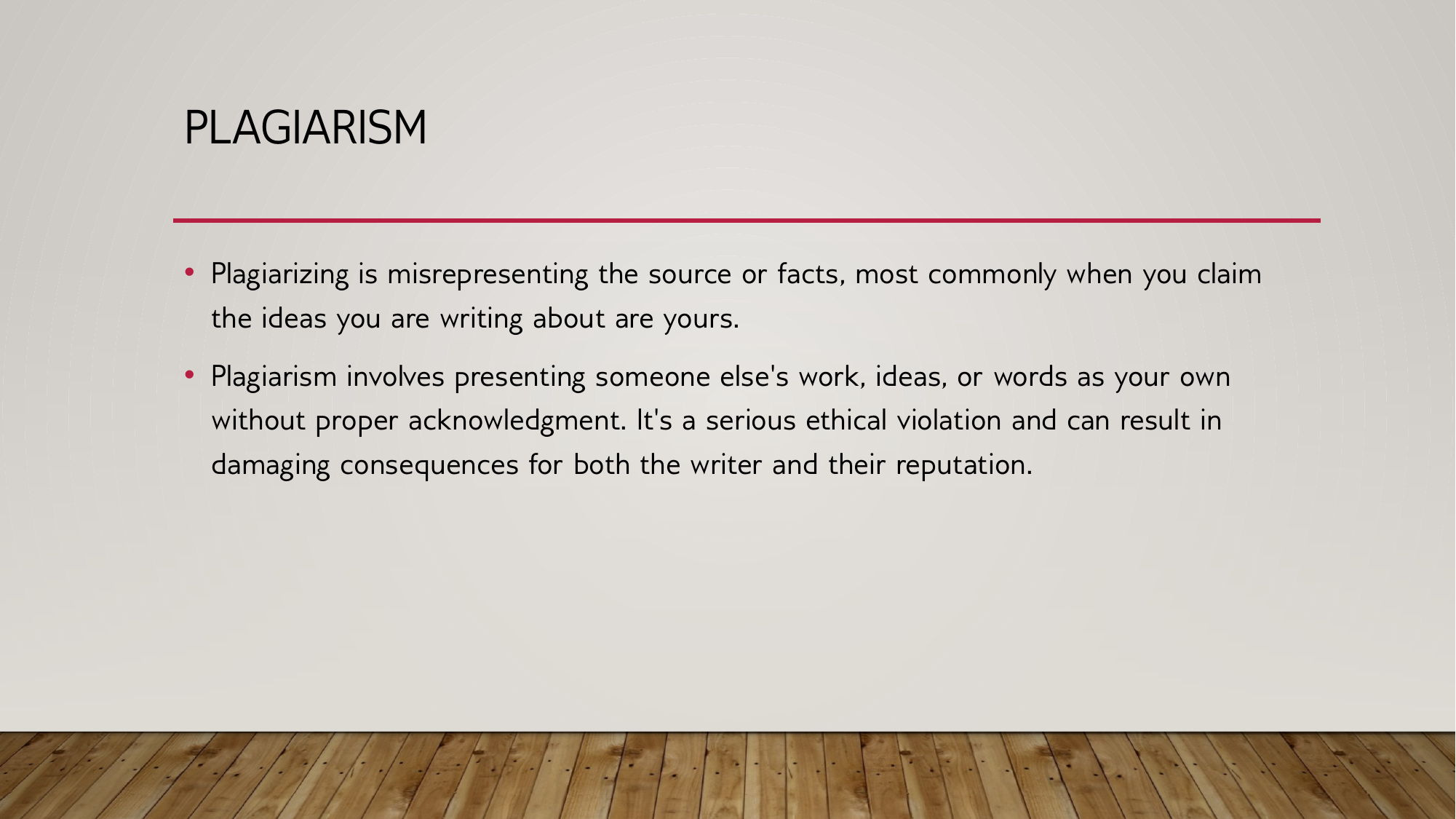

# Plagiarism
Plagiarizing is misrepresenting the source or facts, most commonly when you claim the ideas you are writing about are yours.
Plagiarism involves presenting someone else's work, ideas, or words as your own without proper acknowledgment. It's a serious ethical violation and can result in damaging consequences for both the writer and their reputation.